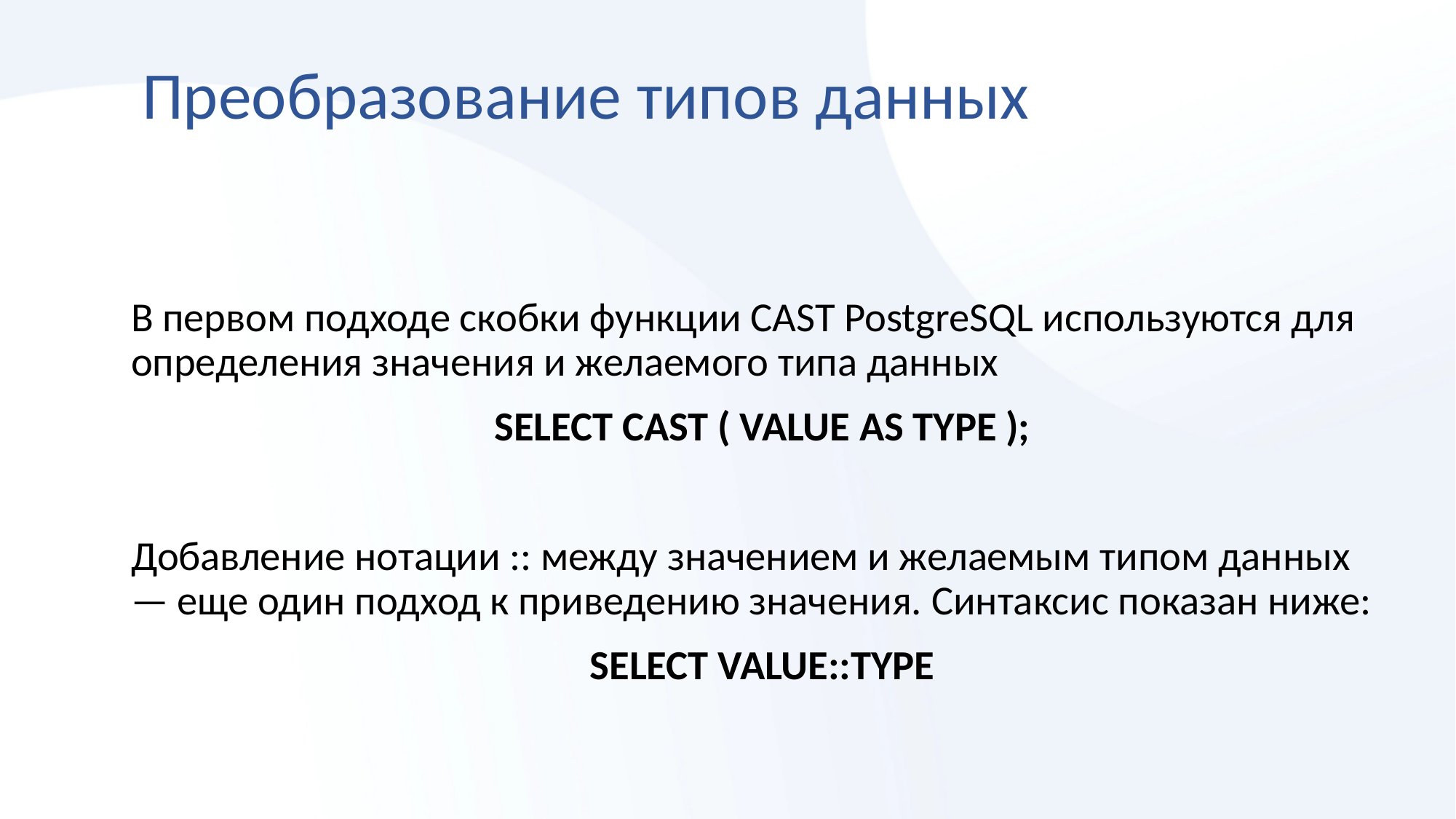

# Преобразование типов данных

В первом подходе скобки функции CAST PostgreSQL используются для определения значения и желаемого типа данных
SELECT CAST ( VALUE AS TYPE );

Добавление нотации :: между значением и желаемым типом данных — еще один подход к приведению значения. Синтаксис показан ниже:
SELECT VALUE::TYPE